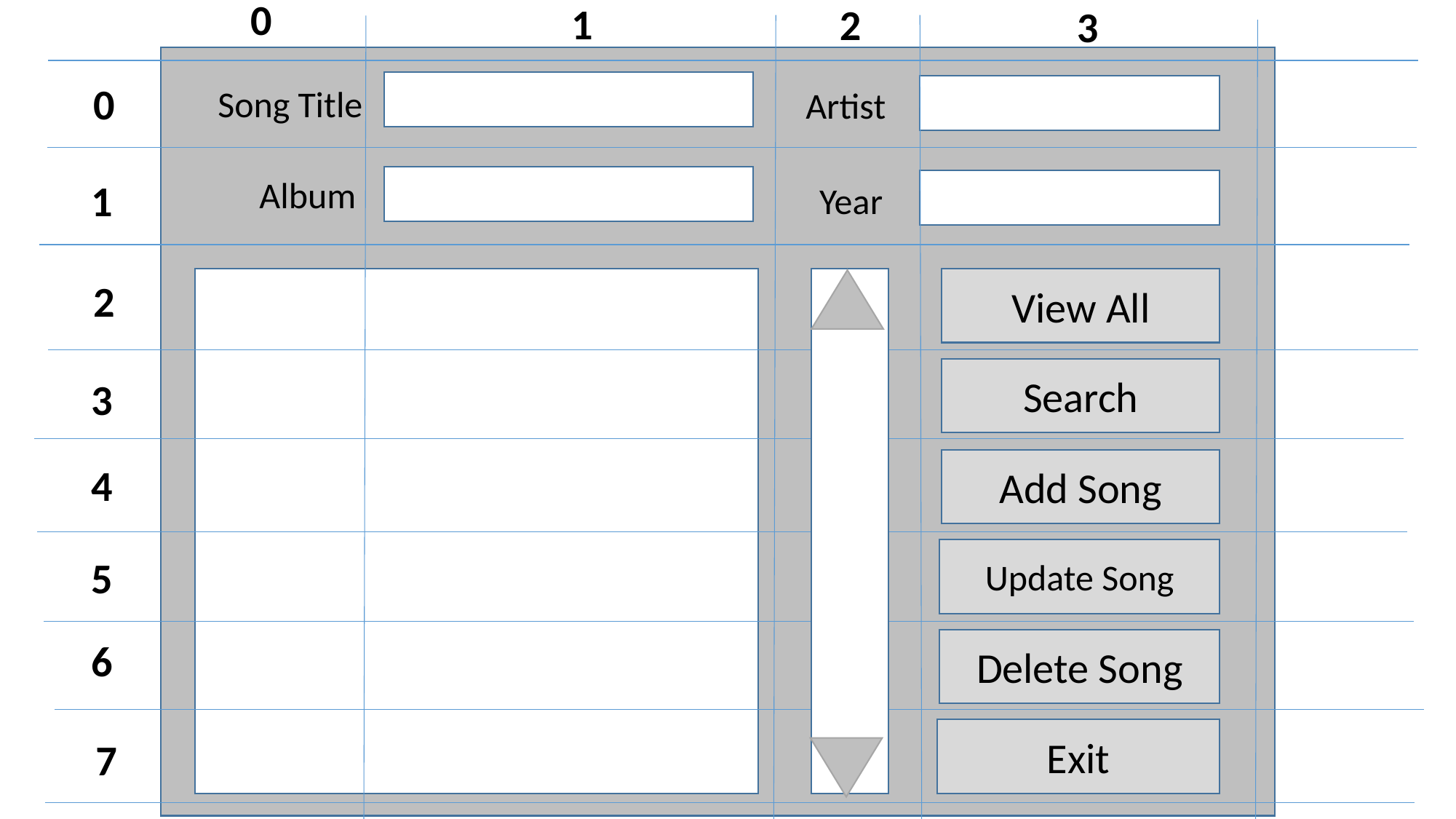

0
1
2
3

0

Song Title

Artist

Album
1

Year

View All
2

Search
3
Add Song
4
Update Song
5
6
Delete Song
Exit
7